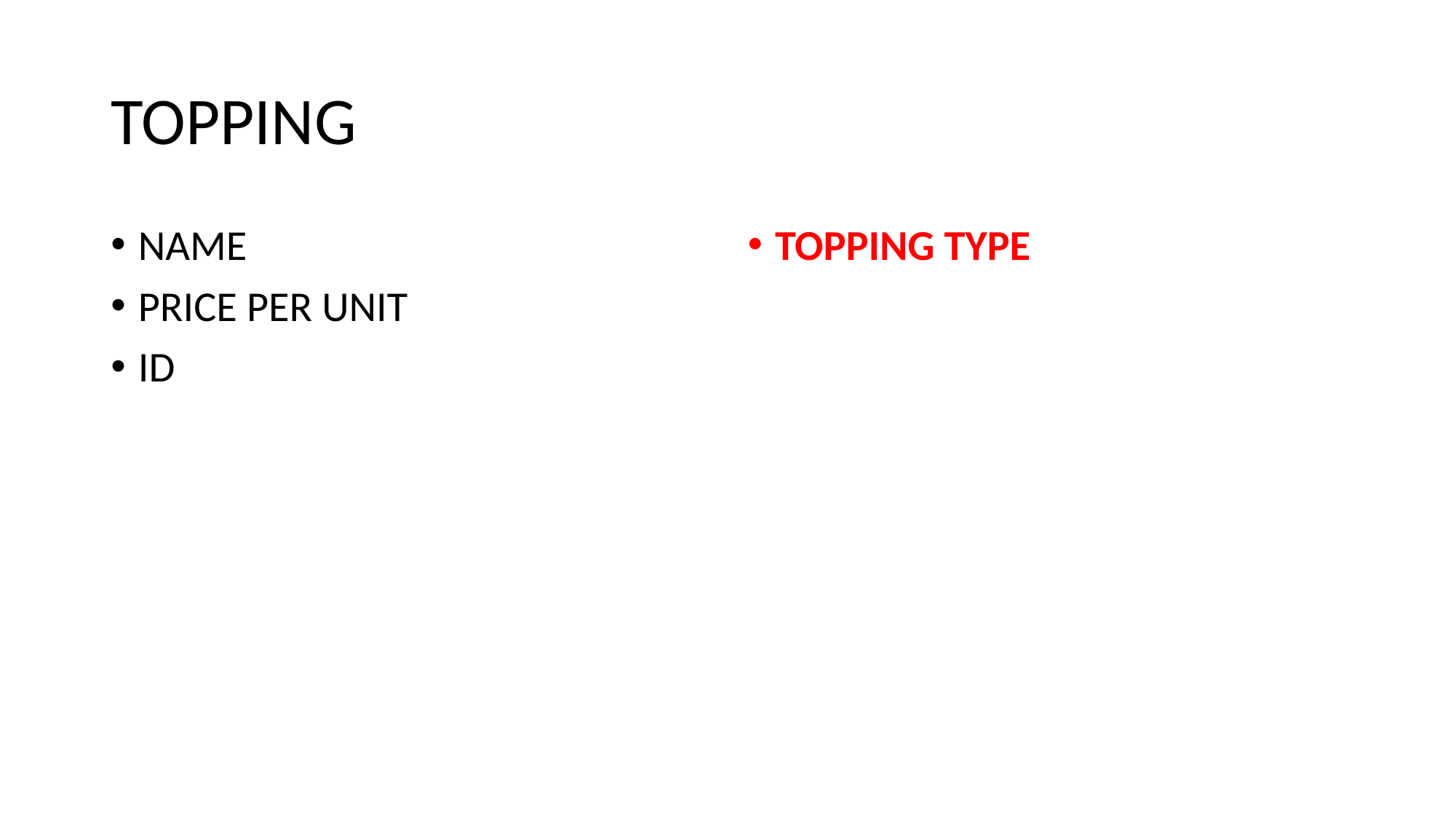

# TOPPING
NAME
PRICE PER UNIT
ID
TOPPING TYPE